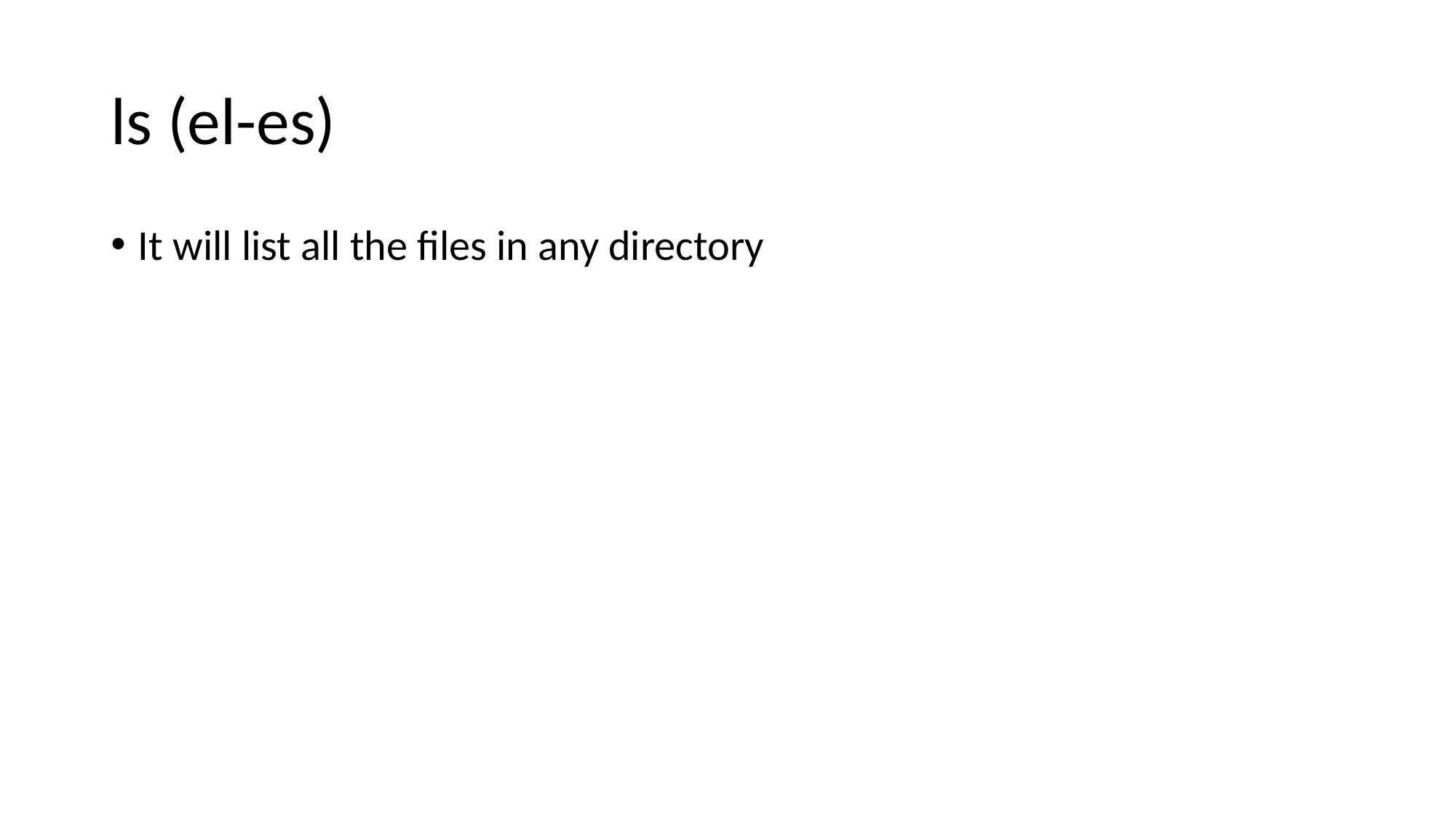

# ls (el-es)
It will list all the files in any directory